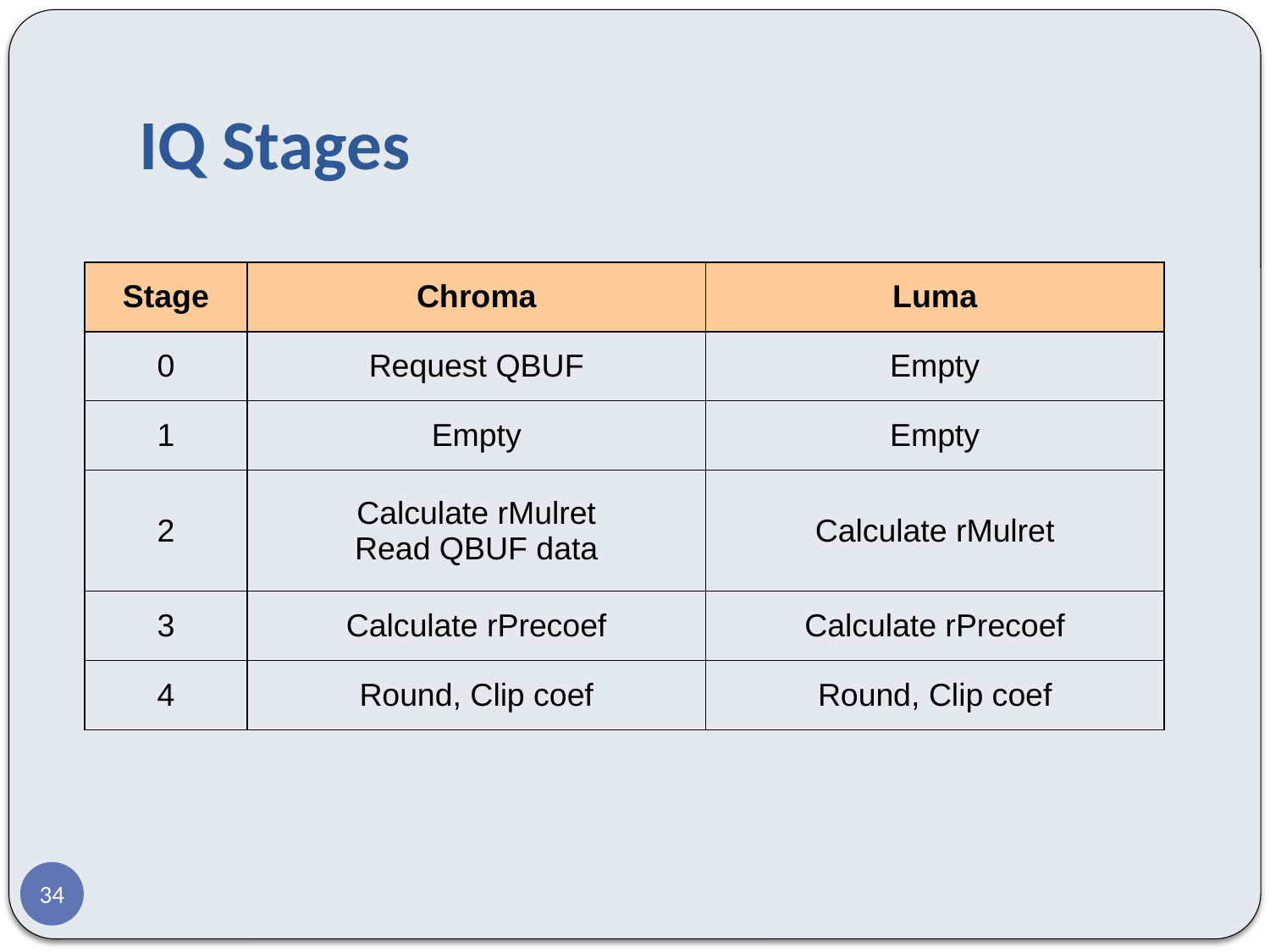

# IQ Stages
| Stage | Chroma | Luma |
| --- | --- | --- |
| 0 | Request QBUF | Empty |
| 1 | Empty | Empty |
| 2 | Calculate rMulret Read QBUF data | Calculate rMulret |
| 3 | Calculate rPrecoef | Calculate rPrecoef |
| 4 | Round, Clip coef | Round, Clip coef |
34